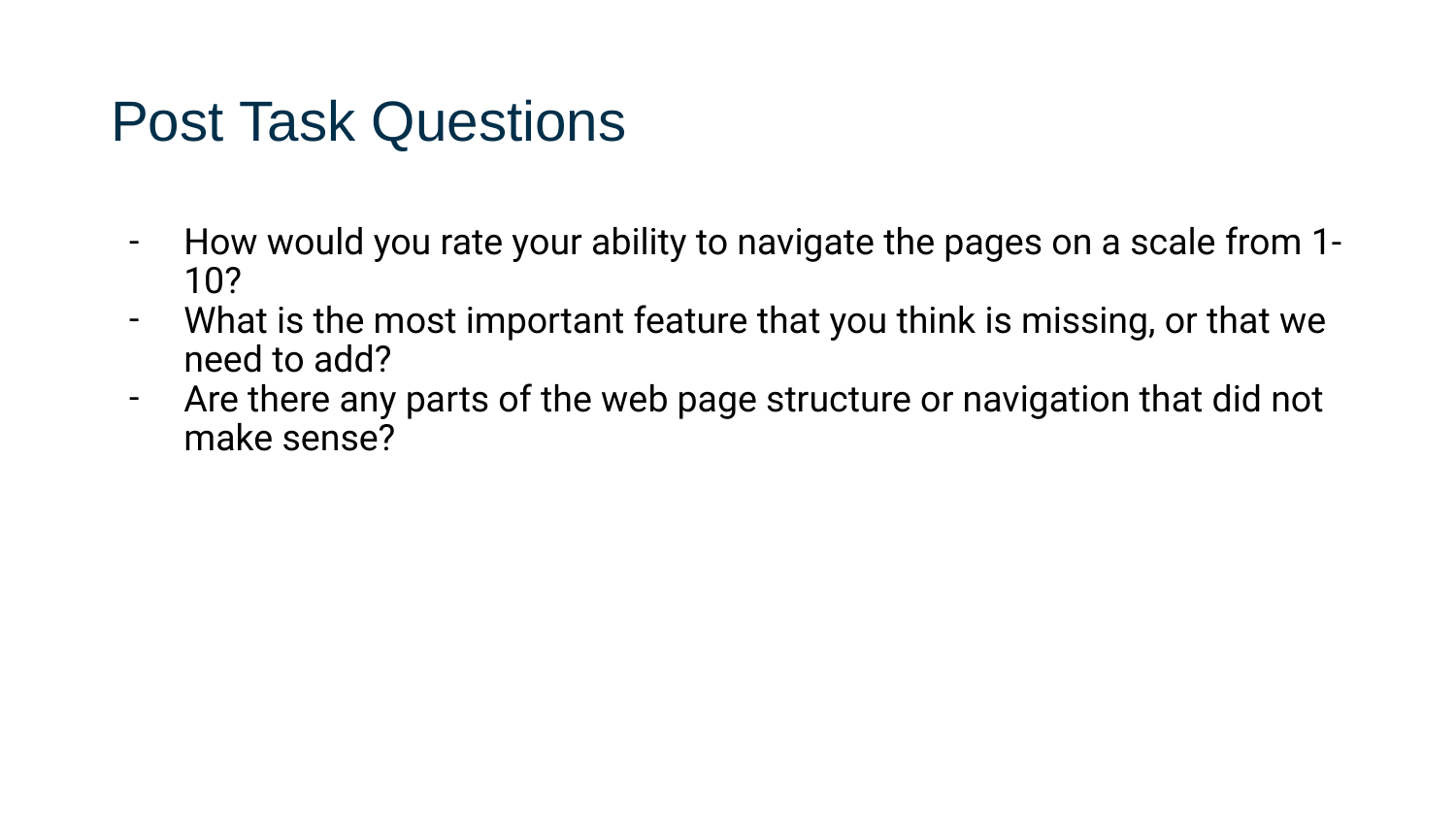

# Post Task Questions
How would you rate your ability to navigate the pages on a scale from 1-10?
What is the most important feature that you think is missing, or that we need to add?
Are there any parts of the web page structure or navigation that did not make sense?